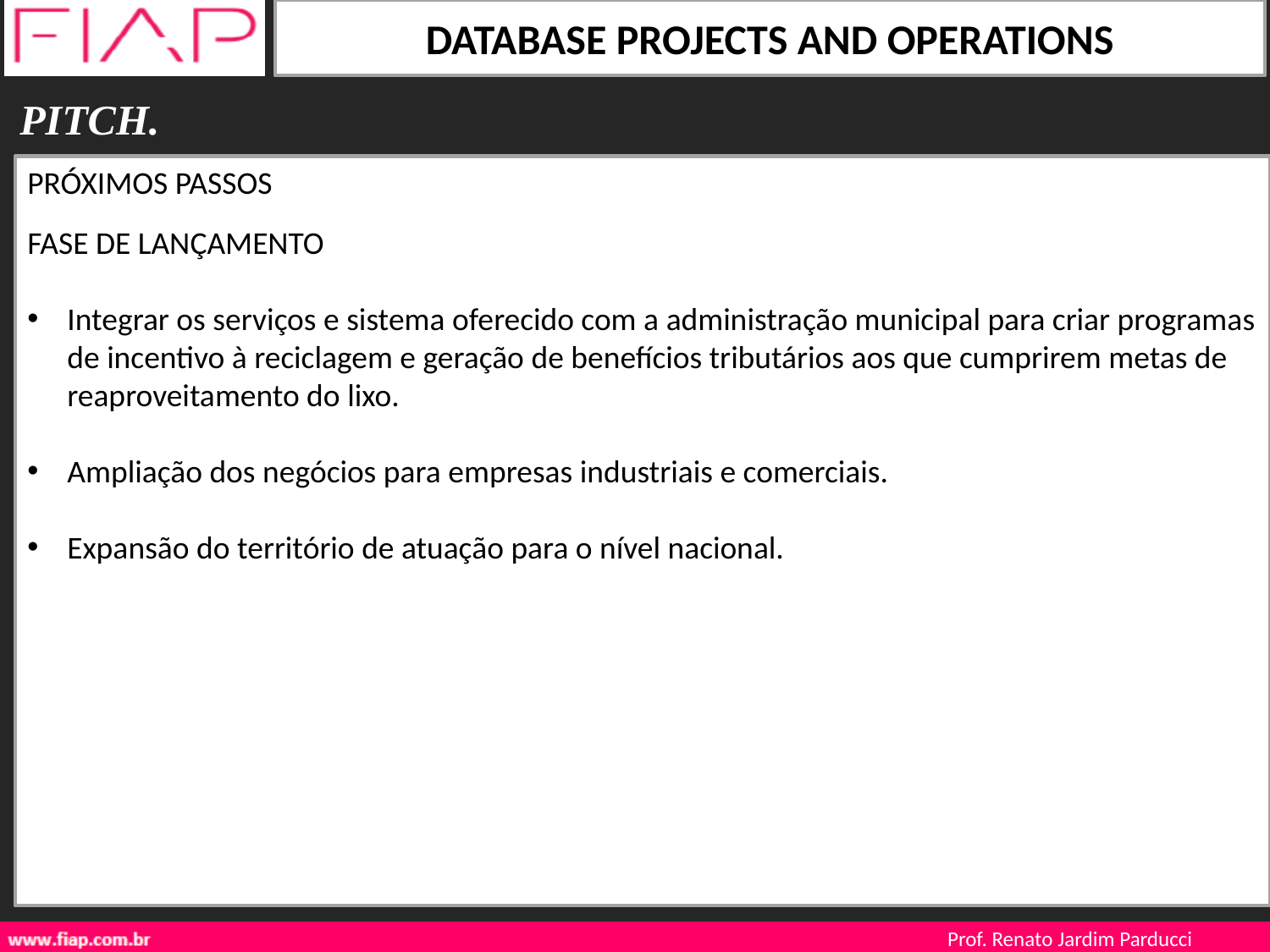

PITCH.
PRÓXIMOS PASSOS

FASE DE LANÇAMENTO

Integrar os serviços e sistema oferecido com a administração municipal para criar programas de incentivo à reciclagem e geração de benefícios tributários aos que cumprirem metas de reaproveitamento do lixo.

Ampliação dos negócios para empresas industriais e comerciais.

Expansão do território de atuação para o nível nacional.